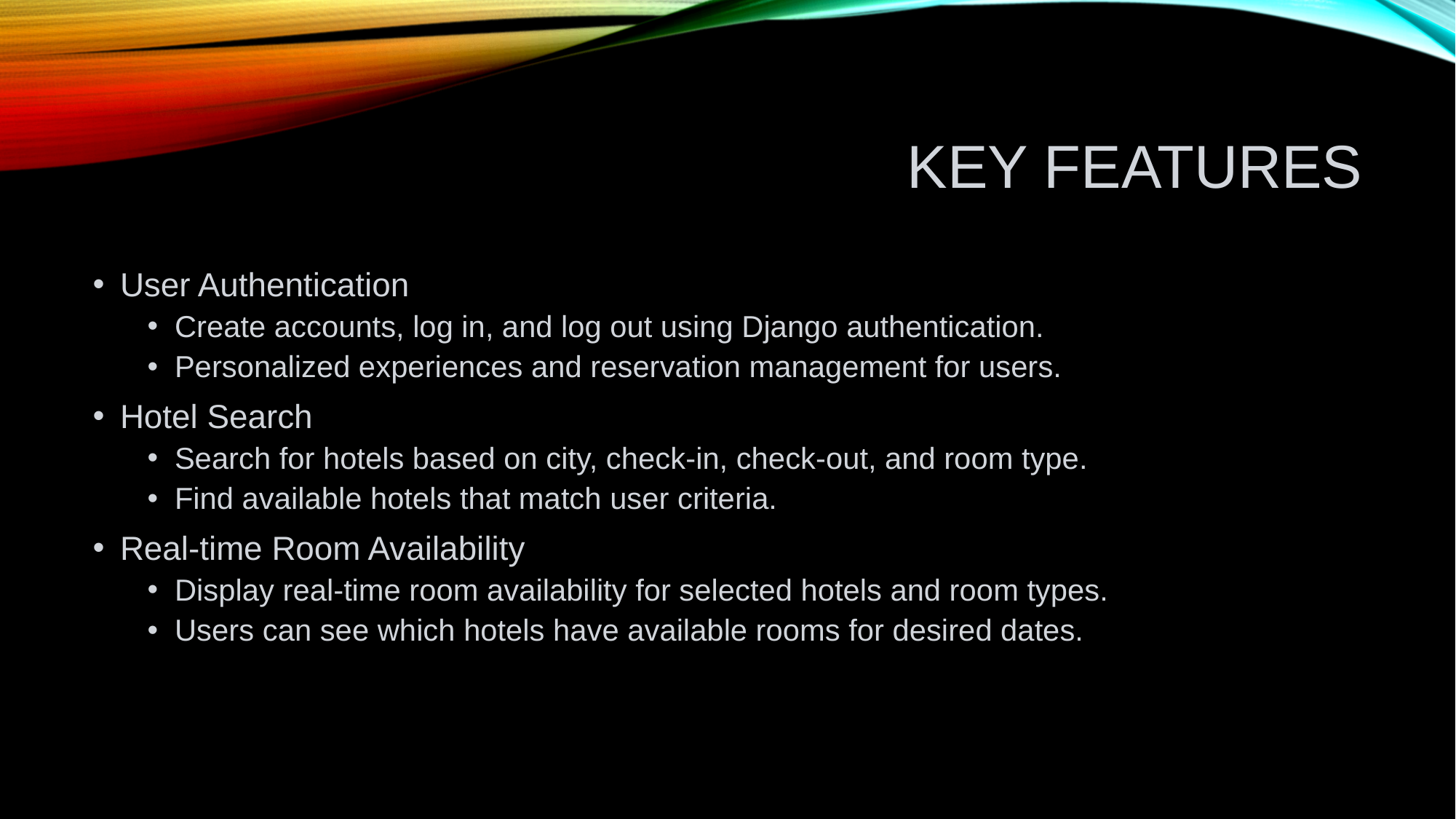

# Key Features
User Authentication
Create accounts, log in, and log out using Django authentication.
Personalized experiences and reservation management for users.
Hotel Search
Search for hotels based on city, check-in, check-out, and room type.
Find available hotels that match user criteria.
Real-time Room Availability
Display real-time room availability for selected hotels and room types.
Users can see which hotels have available rooms for desired dates.